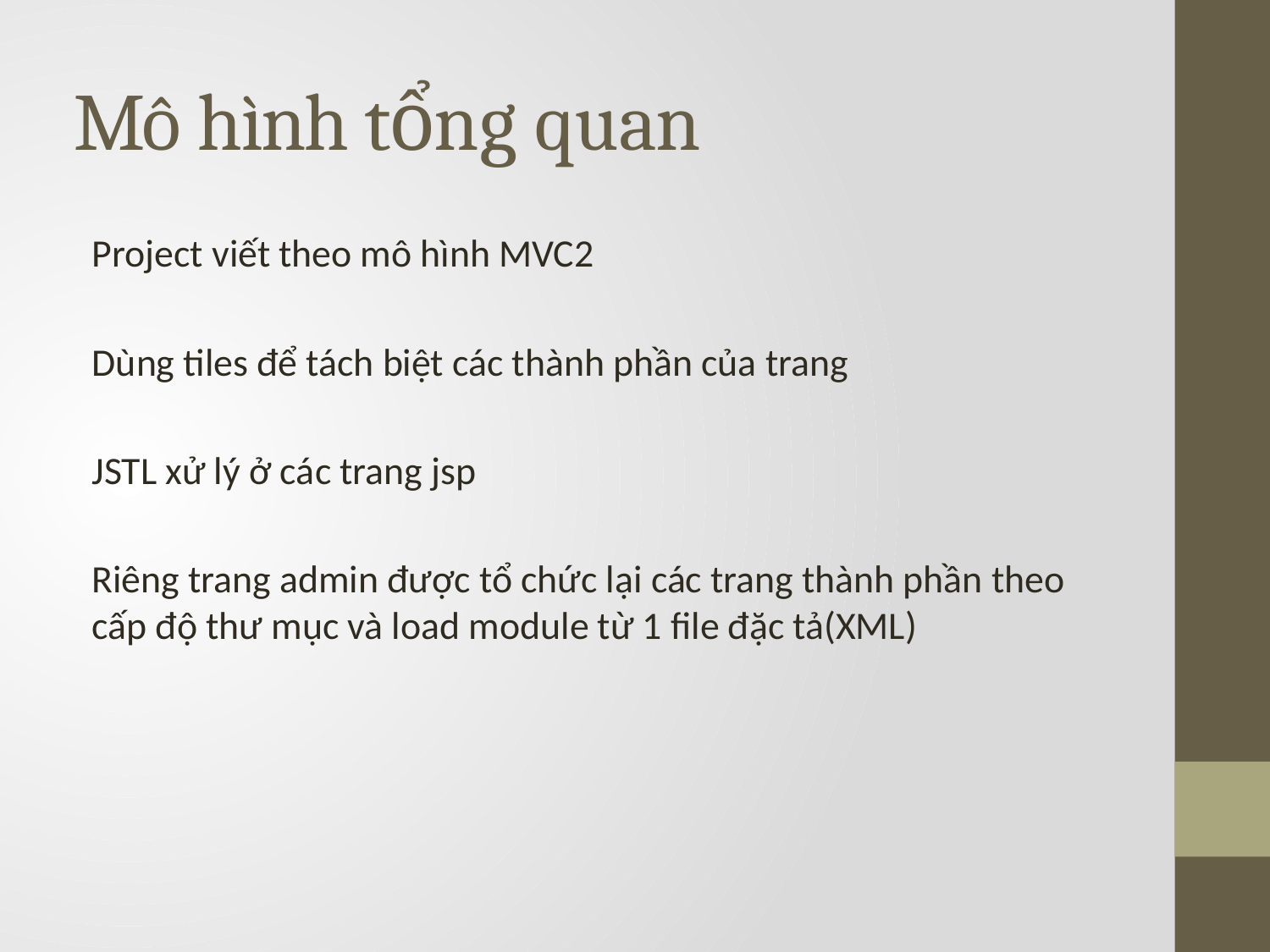

# Mô hình tổng quan
Project viết theo mô hình MVC2

Dùng tiles để tách biệt các thành phần của trang

JSTL xử lý ở các trang jsp

Riêng trang admin được tổ chức lại các trang thành phần theo cấp độ thư mục và load module từ 1 file đặc tả(XML)